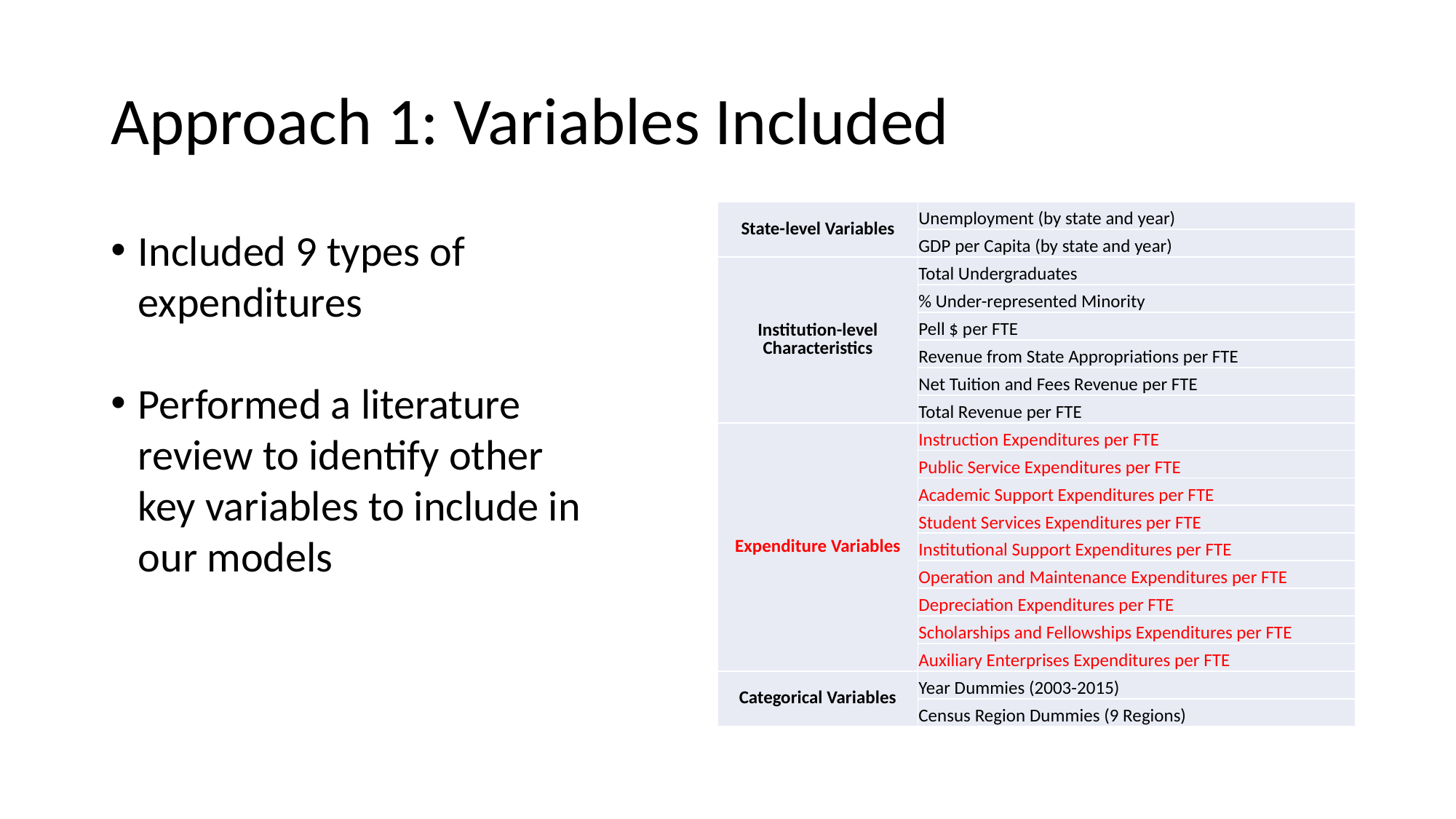

# Approach 1: Variables Included
| State-level Variables | Unemployment (by state and year) |
| --- | --- |
|  | GDP per Capita (by state and year) |
| Institution-level Characteristics | Total Undergraduates |
|  | % Under-represented Minority |
|  | Pell $ per FTE |
|  | Revenue from State Appropriations per FTE |
|  | Net Tuition and Fees Revenue per FTE |
|  | Total Revenue per FTE |
| Expenditure Variables | Instruction Expenditures per FTE |
|  | Public Service Expenditures per FTE |
|  | Academic Support Expenditures per FTE |
|  | Student Services Expenditures per FTE |
|  | Institutional Support Expenditures per FTE |
|  | Operation and Maintenance Expenditures per FTE |
|  | Depreciation Expenditures per FTE |
|  | Scholarships and Fellowships Expenditures per FTE |
|  | Auxiliary Enterprises Expenditures per FTE |
| Categorical Variables | Year Dummies (2003-2015) |
|  | Census Region Dummies (9 Regions) |
Included 9 types of expenditures

Performed a literature review to identify other key variables to include in our models